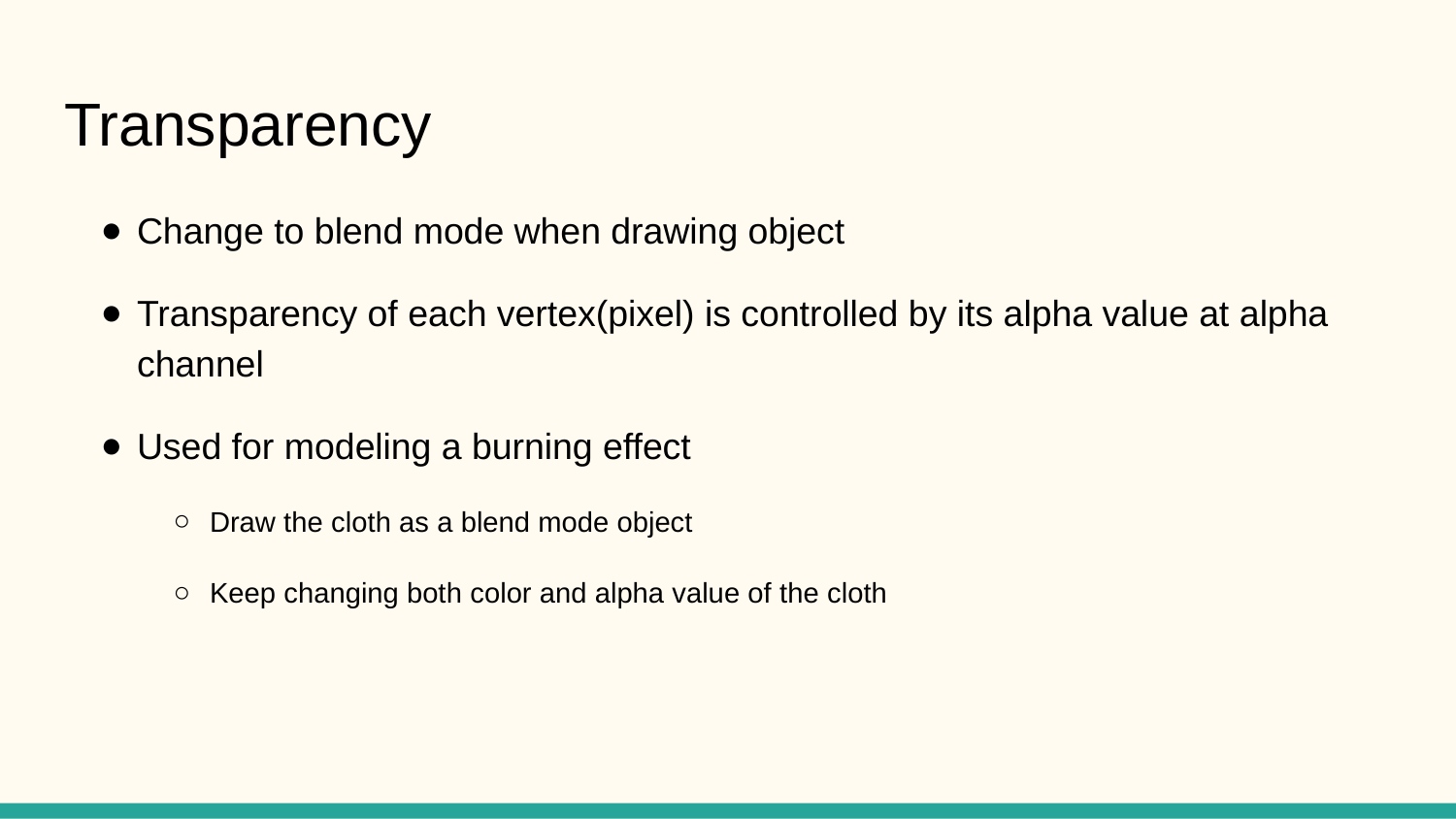

# Transparency
Change to blend mode when drawing object
Transparency of each vertex(pixel) is controlled by its alpha value at alpha channel
Used for modeling a burning effect
Draw the cloth as a blend mode object
Keep changing both color and alpha value of the cloth